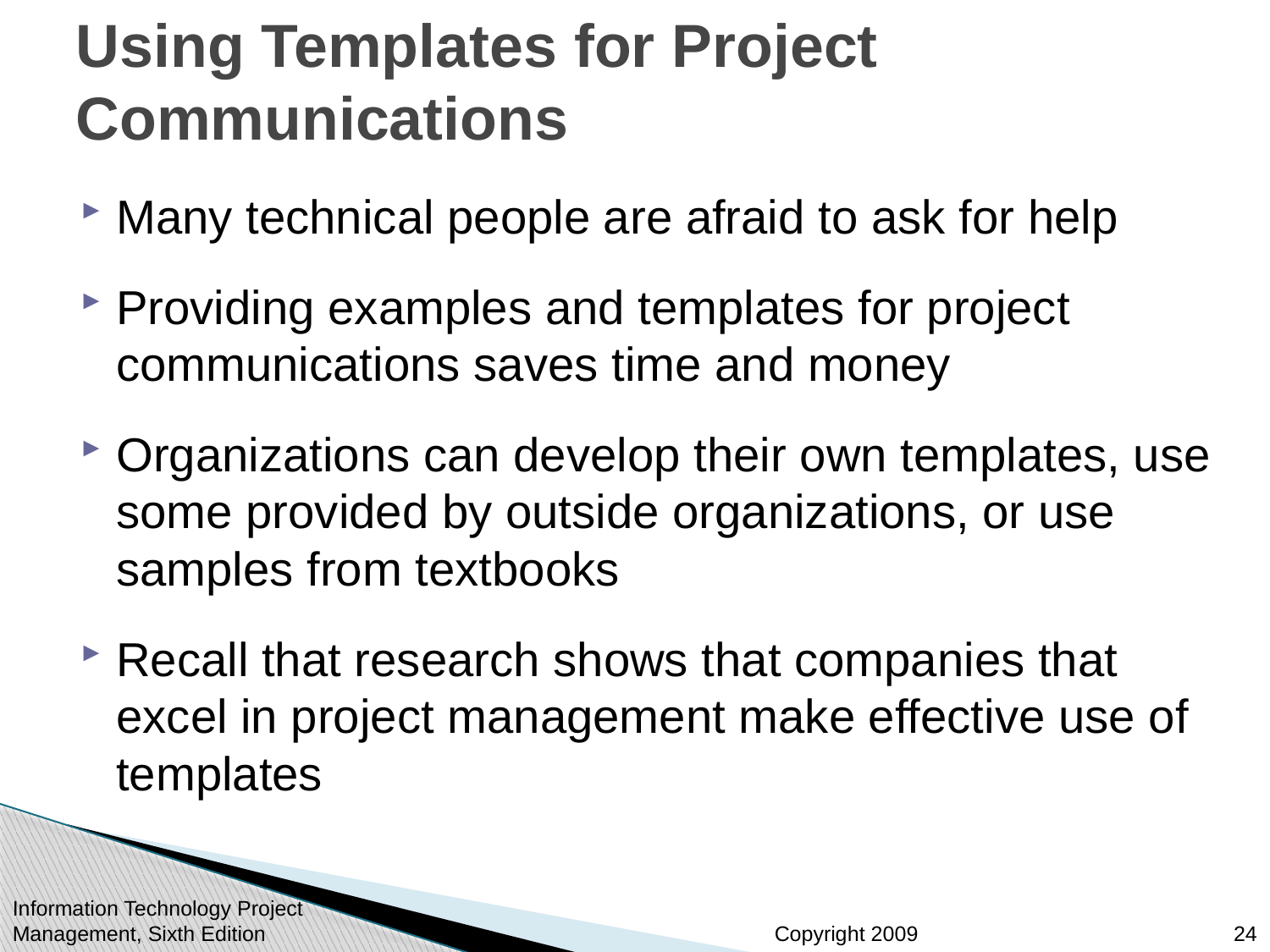

# Using Templates for Project Communications
Many technical people are afraid to ask for help
Providing examples and templates for project communications saves time and money
Organizations can develop their own templates, use some provided by outside organizations, or use samples from textbooks
Recall that research shows that companies that excel in project management make effective use of templates
Information Technology Project Management, Sixth Edition
24